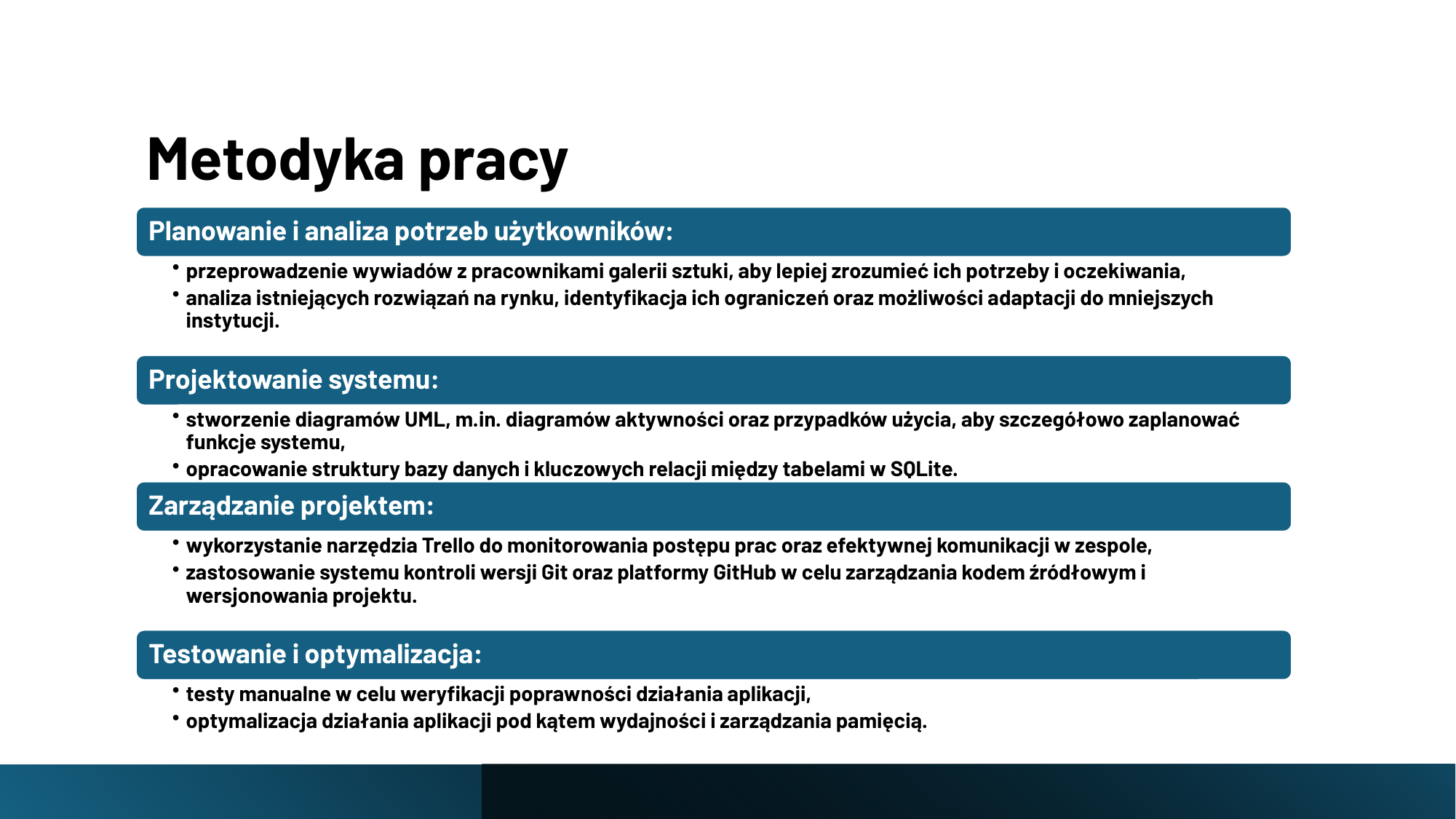

# Metodyka pracy
Planowanie i analiza potrzeb użytkowników:
przeprowadzenie wywiadów z pracownikami galerii sztuki, aby lepiej zrozumieć ich potrzeby i oczekiwania,
analiza istniejących rozwiązań na rynku, identyfikacja ich ograniczeń oraz możliwości adaptacji do mniejszych instytucji.
Projektowanie systemu:
stworzenie diagramów UML, m.in. diagramów aktywności oraz przypadków użycia, aby szczegółowo zaplanować funkcje systemu,
opracowanie struktury bazy danych i kluczowych relacji między tabelami w SQLite.
Zarządzanie projektem:
wykorzystanie narzędzia Trello do monitorowania postępu prac oraz efektywnej komunikacji w zespole,
zastosowanie systemu kontroli wersji Git oraz platformy GitHub w celu zarządzania kodem źródłowym i wersjonowania projektu.
Testowanie i optymalizacja:
testy manualne w celu weryfikacji poprawności działania aplikacji,
optymalizacja działania aplikacji pod kątem wydajności i zarządzania pamięcią.